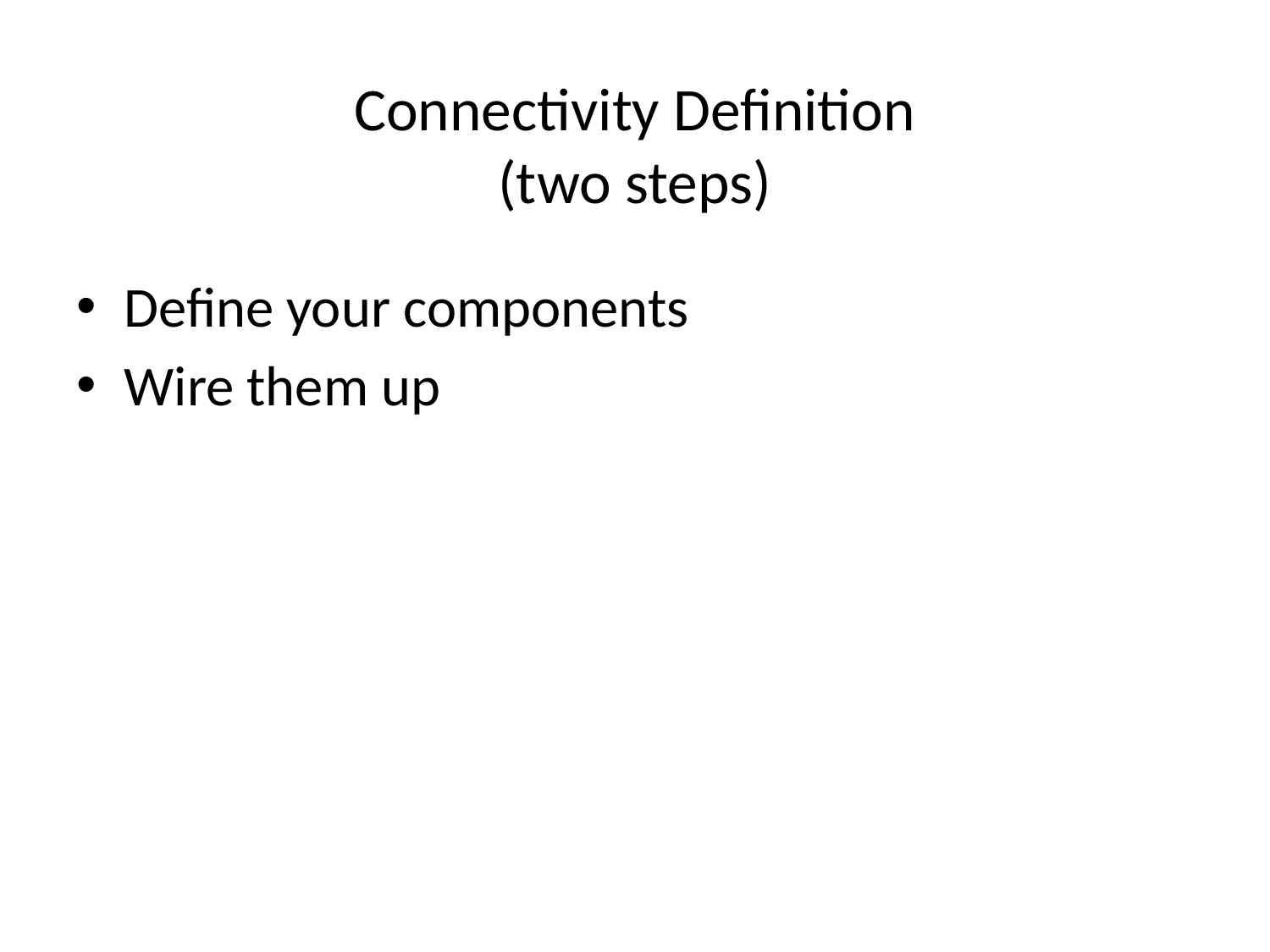

# Connectivity Definition (two steps)
Define your components
Wire them up